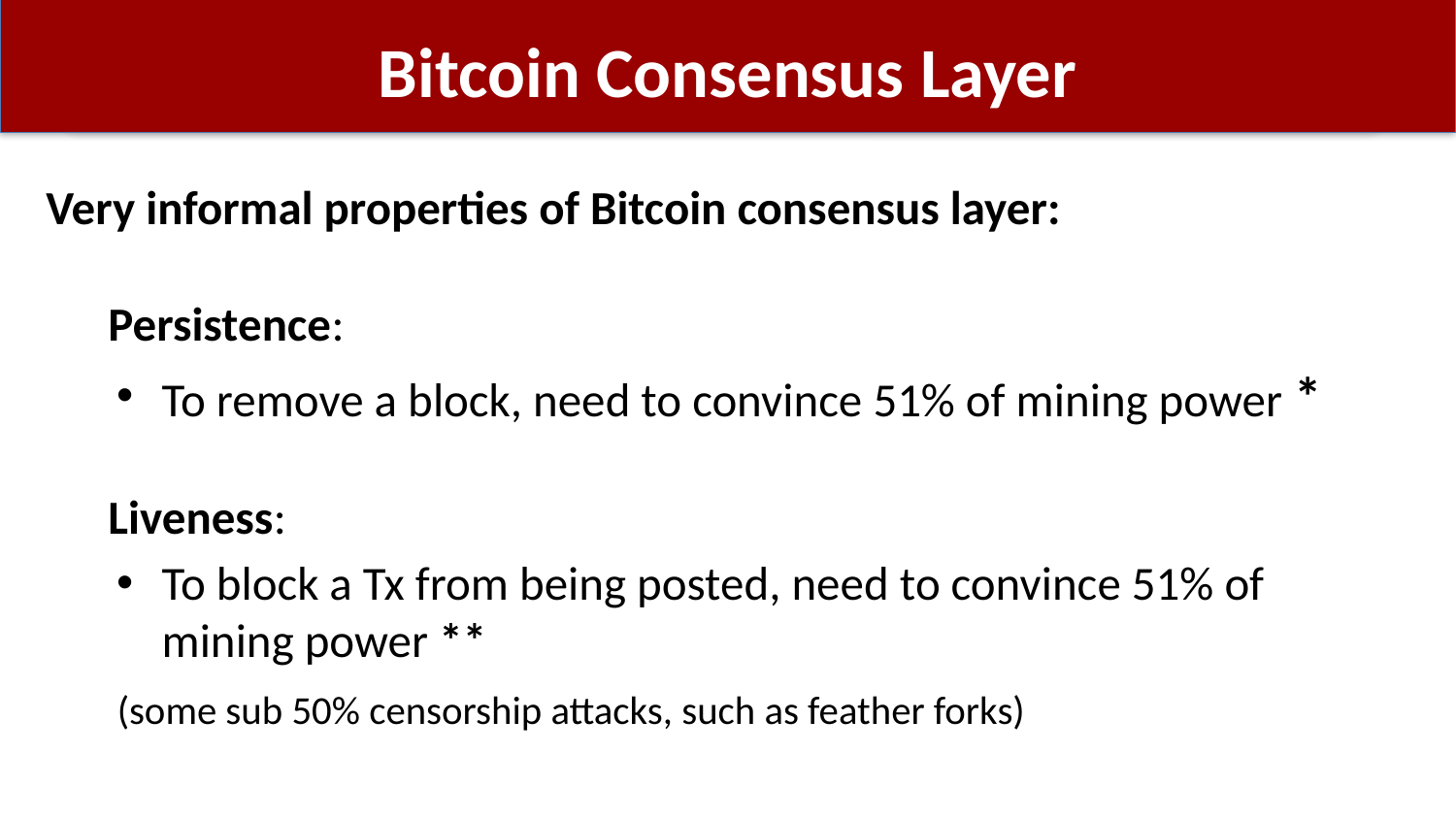

# Bitcoin Consensus Layer
Very informal properties of Bitcoin consensus layer:
Persistence:
To remove a block, need to convince 51% of mining power *
Liveness:
To block a Tx from being posted, need to convince 51% of
mining power **
			(some sub 50% censorship attacks, such as feather forks)